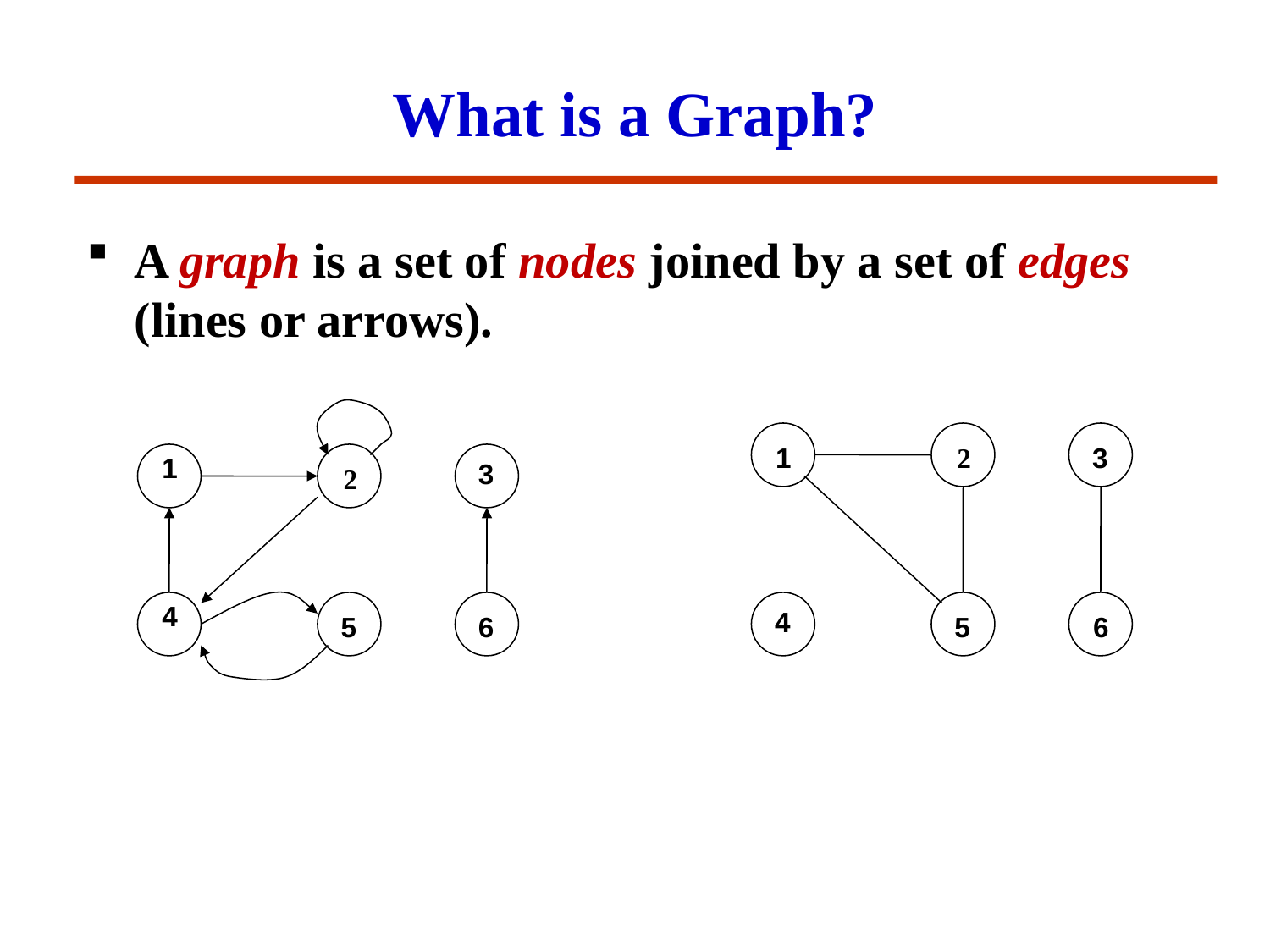

# What is a Graph?
A graph is a set of nodes joined by a set of edges (lines or arrows).

1
2
3

1

3
2

4

4
5
6
5
6